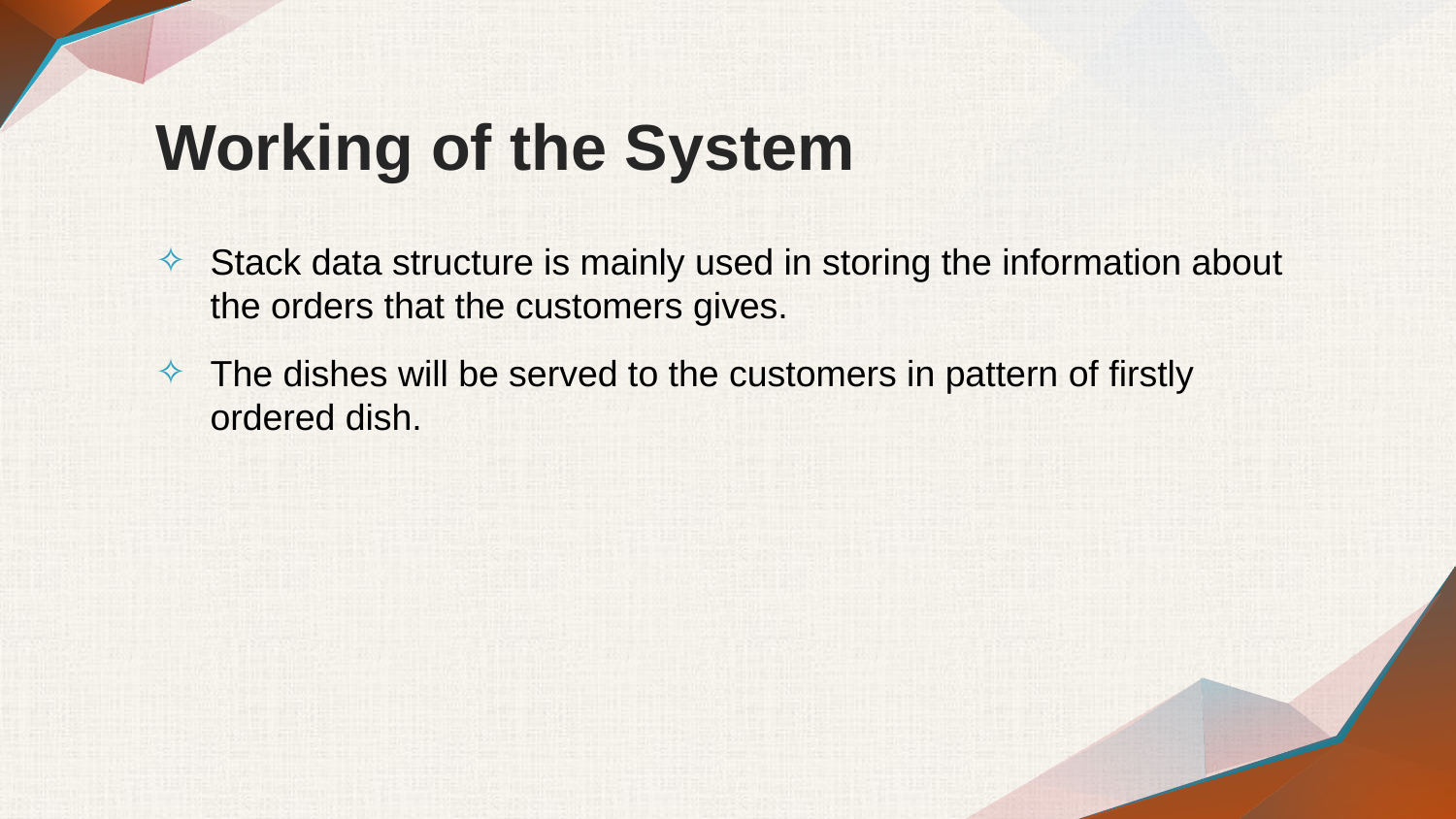

# Working of the System
Stack data structure is mainly used in storing the information about the orders that the customers gives.
The dishes will be served to the customers in pattern of firstly ordered dish.